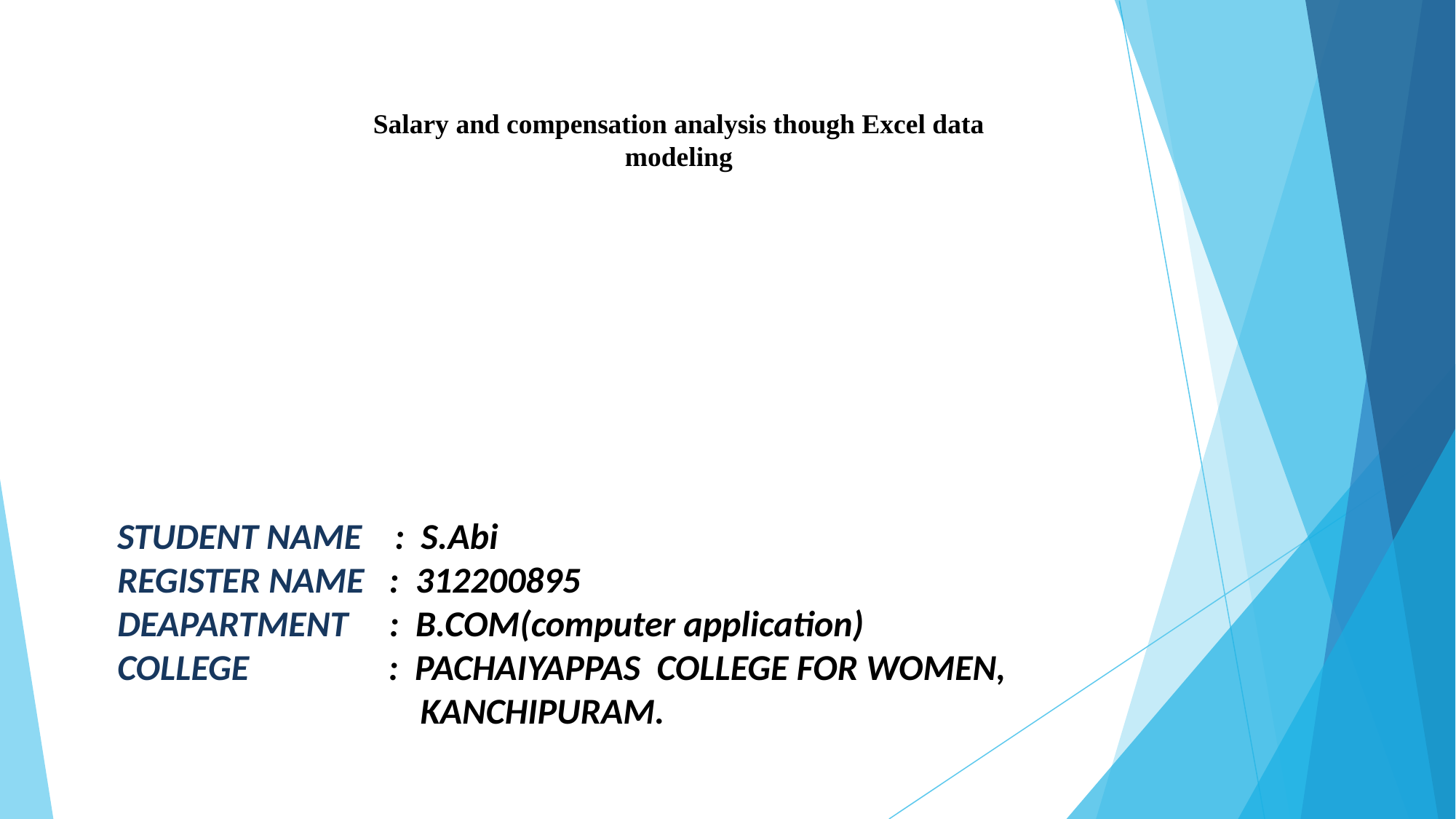

Salary and compensation analysis though Excel data modeling
#
STUDENT NAME    :  S.Abi
REGISTER NAME   :  312200895
DEAPARTMENT     :  B.COM(computer application)
COLLEGE                 :  PACHAIYAPPAS  COLLEGE FOR WOMEN,
                                     KANCHIPURAM.